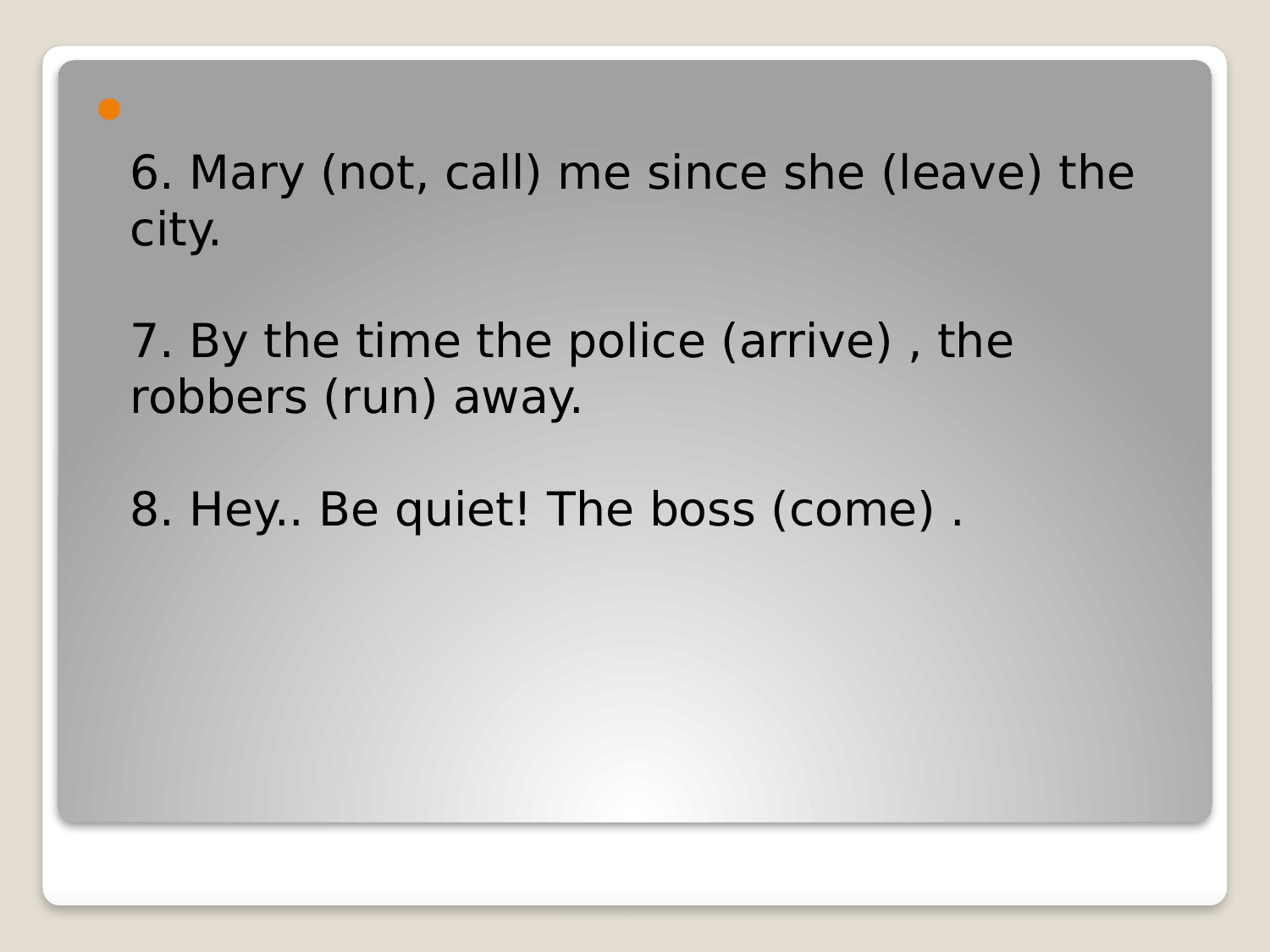

6. Mary (not, call) me since she (leave) the city.
7. By the time the police (arrive) , the robbers (run) away.
8. Hey.. Be quiet! The boss (come) .
#